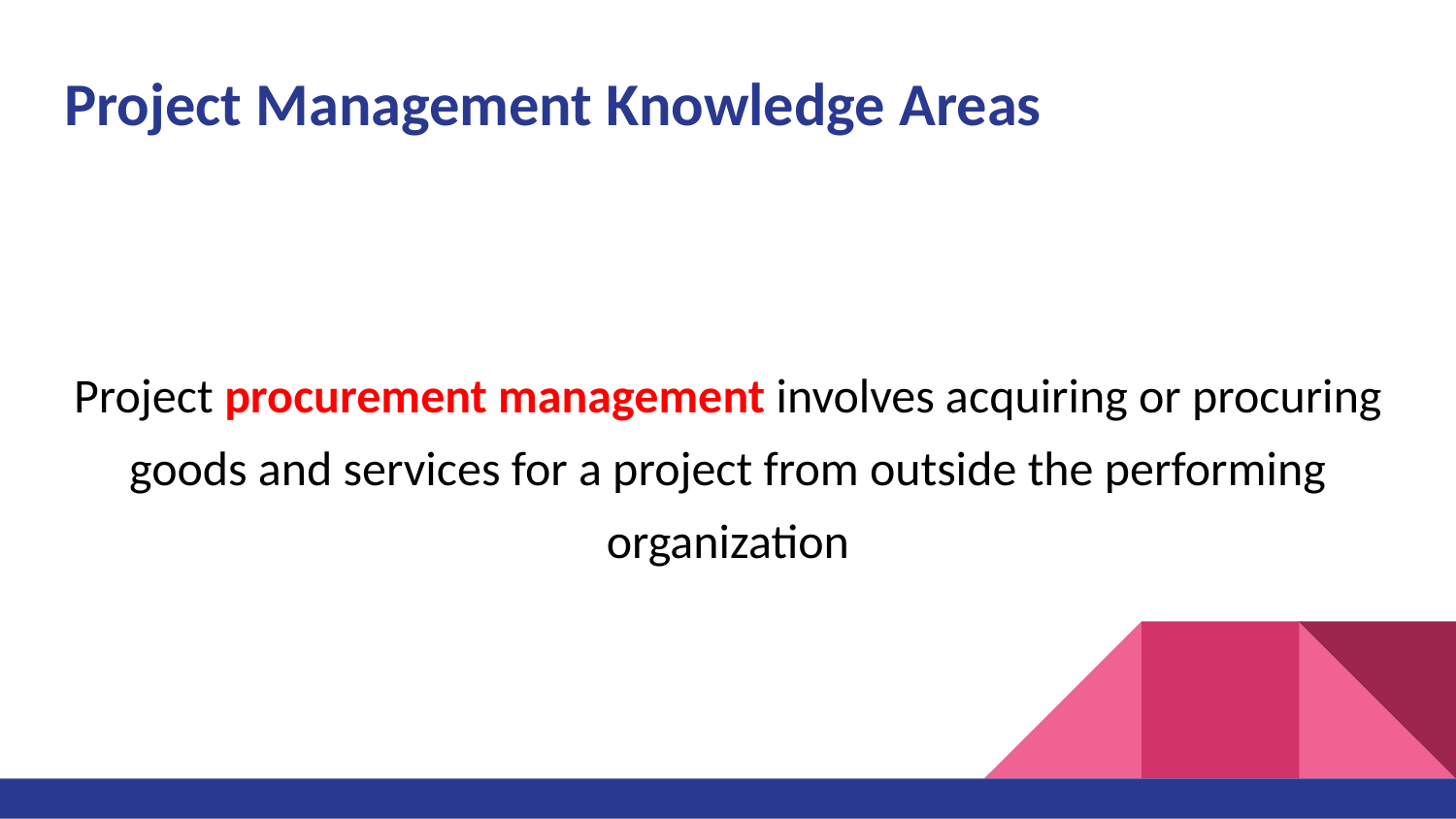

# Project Management Knowledge Areas
Project procurement management involves acquiring or procuring goods and services for a project from outside the performing organization